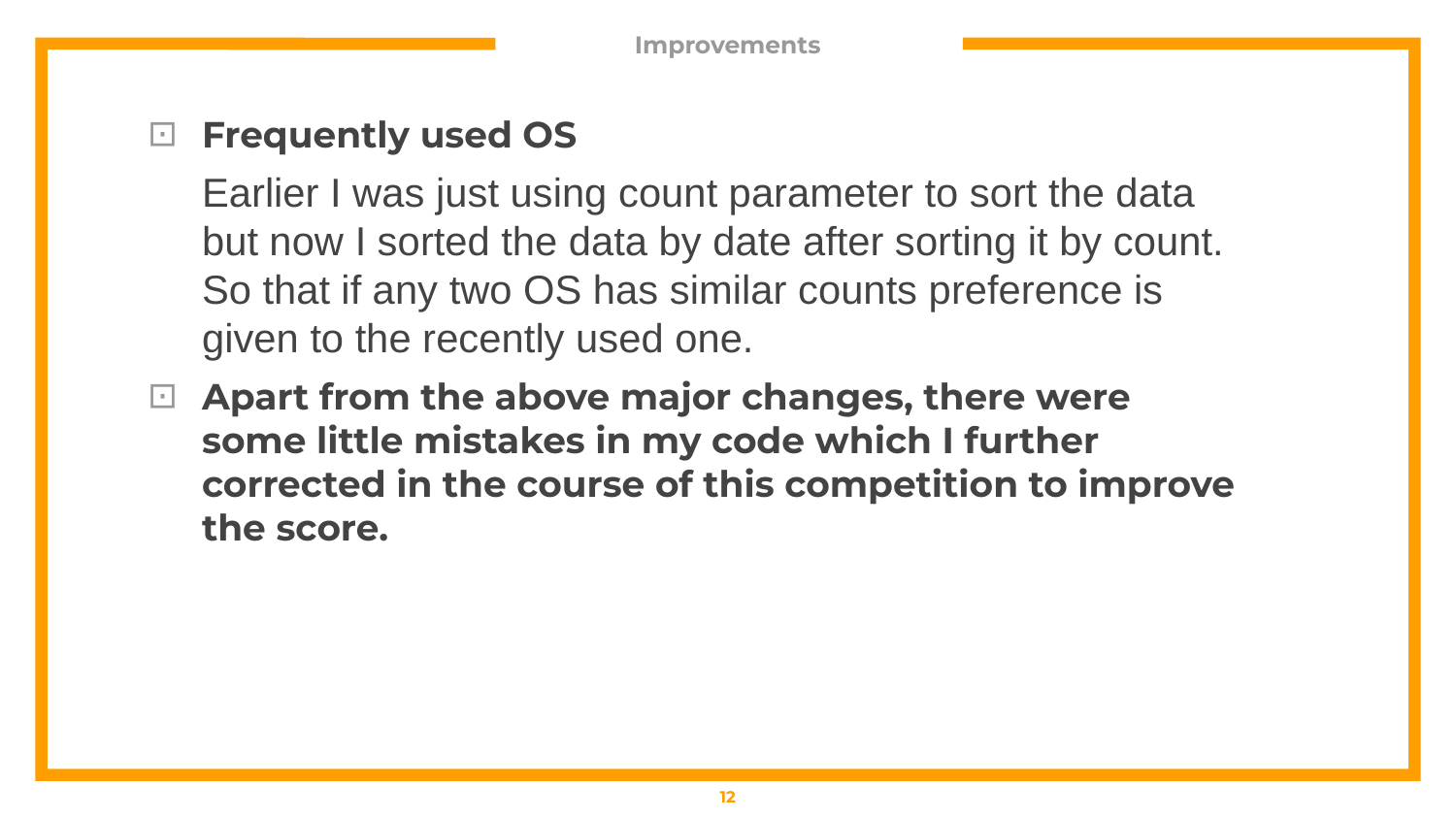

# Improvements
Frequently used OS
Earlier I was just using count parameter to sort the data but now I sorted the data by date after sorting it by count. So that if any two OS has similar counts preference is given to the recently used one.
Apart from the above major changes, there were some little mistakes in my code which I further corrected in the course of this competition to improve the score.

12